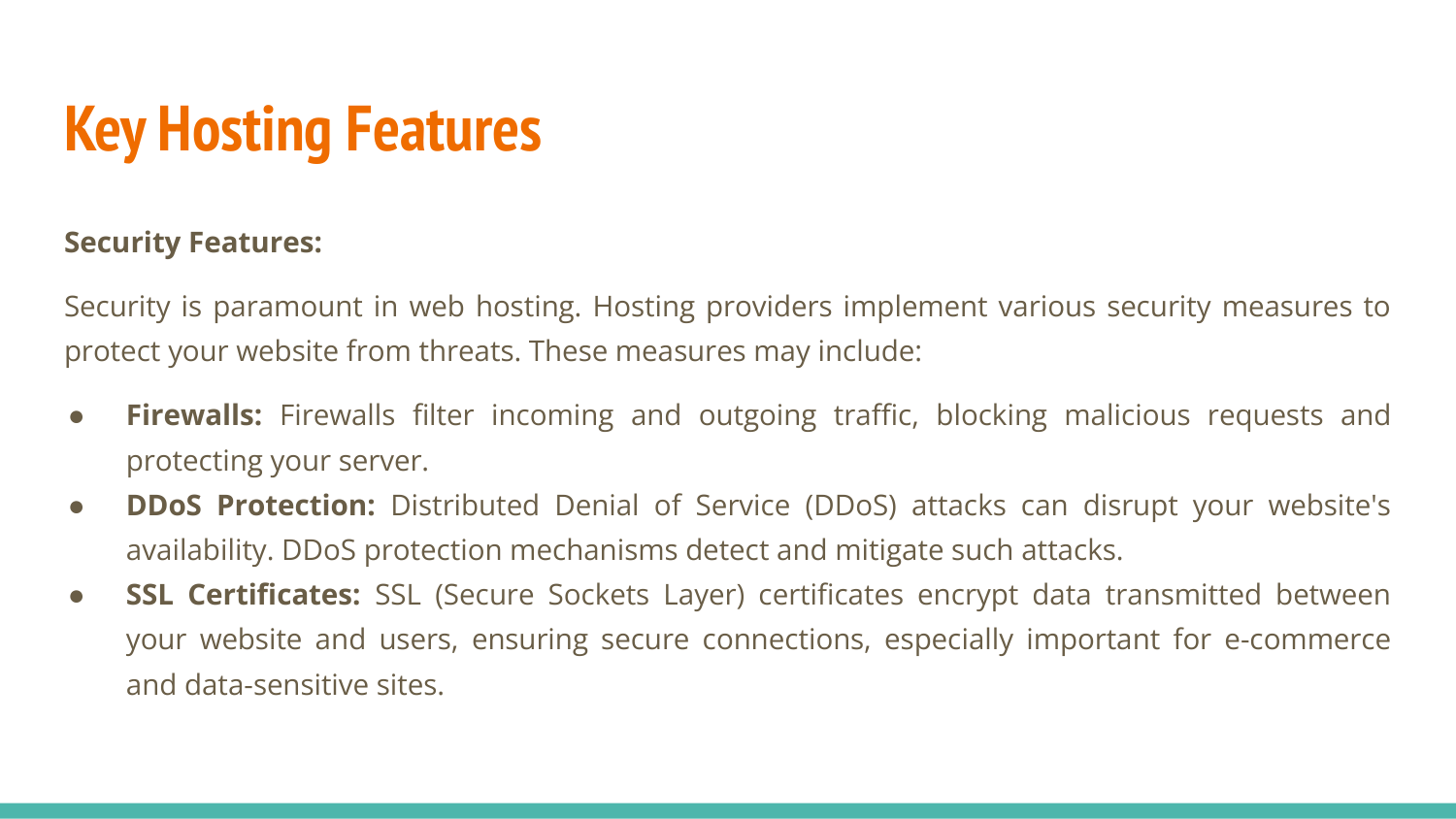

# Key Hosting Features
Security Features:
Security is paramount in web hosting. Hosting providers implement various security measures to protect your website from threats. These measures may include:
Firewalls: Firewalls filter incoming and outgoing traffic, blocking malicious requests and protecting your server.
DDoS Protection: Distributed Denial of Service (DDoS) attacks can disrupt your website's availability. DDoS protection mechanisms detect and mitigate such attacks.
SSL Certificates: SSL (Secure Sockets Layer) certificates encrypt data transmitted between your website and users, ensuring secure connections, especially important for e-commerce and data-sensitive sites.